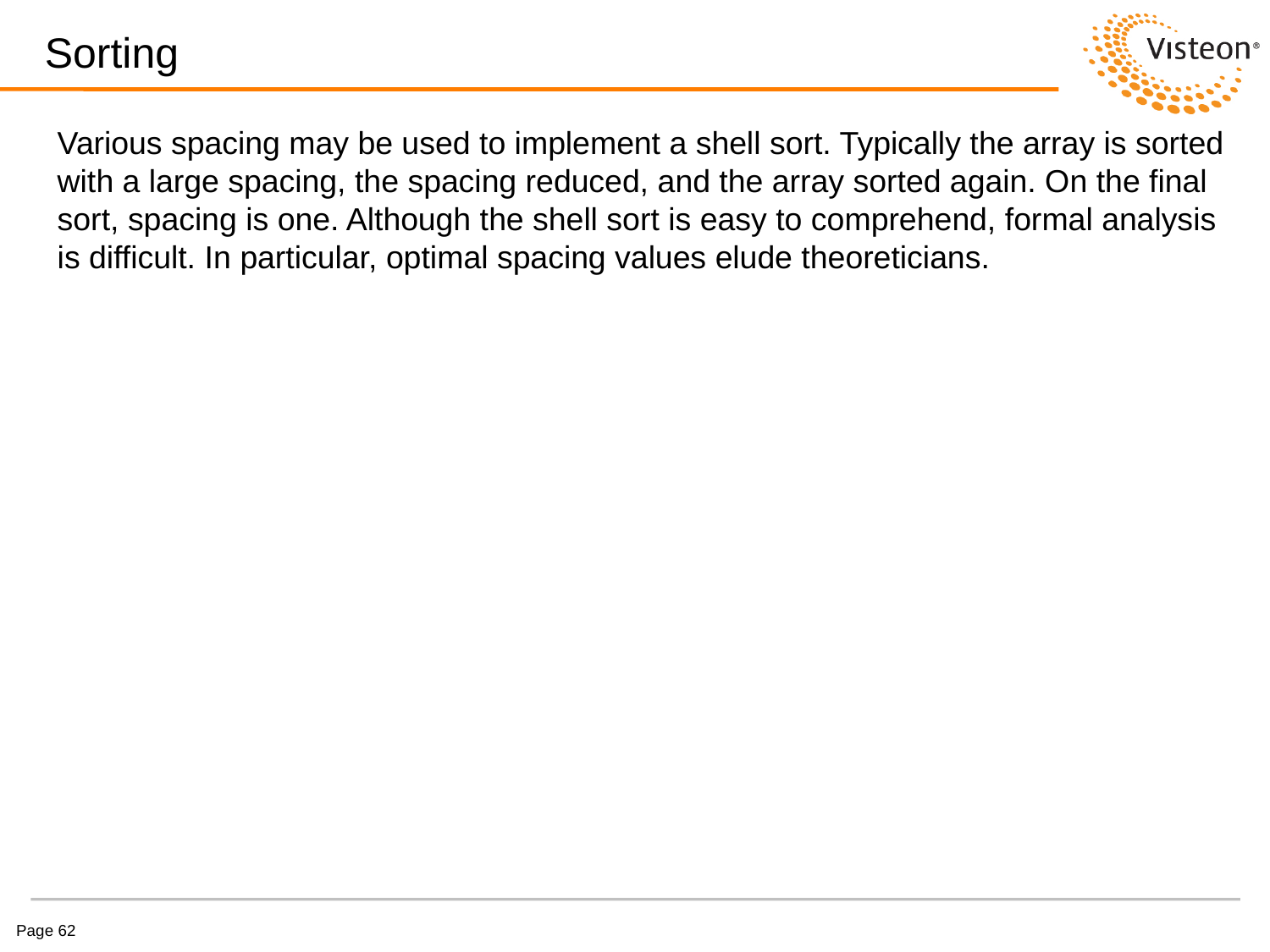

# Sorting
Various spacing may be used to implement a shell sort. Typically the array is sorted with a large spacing, the spacing reduced, and the array sorted again. On the final sort, spacing is one. Although the shell sort is easy to comprehend, formal analysis is difficult. In particular, optimal spacing values elude theoreticians.
Page 62